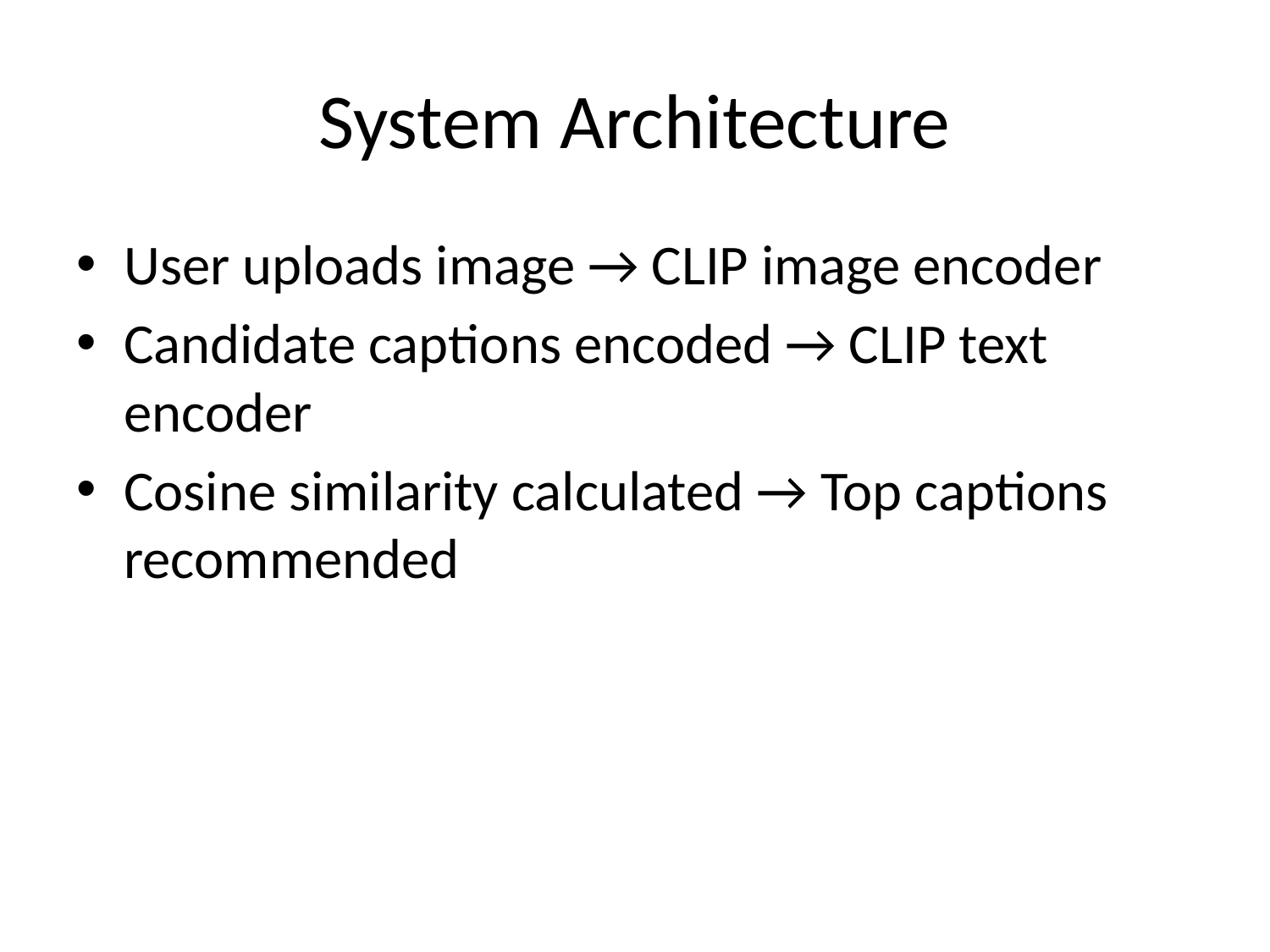

# System Architecture
User uploads image → CLIP image encoder
Candidate captions encoded → CLIP text encoder
Cosine similarity calculated → Top captions recommended